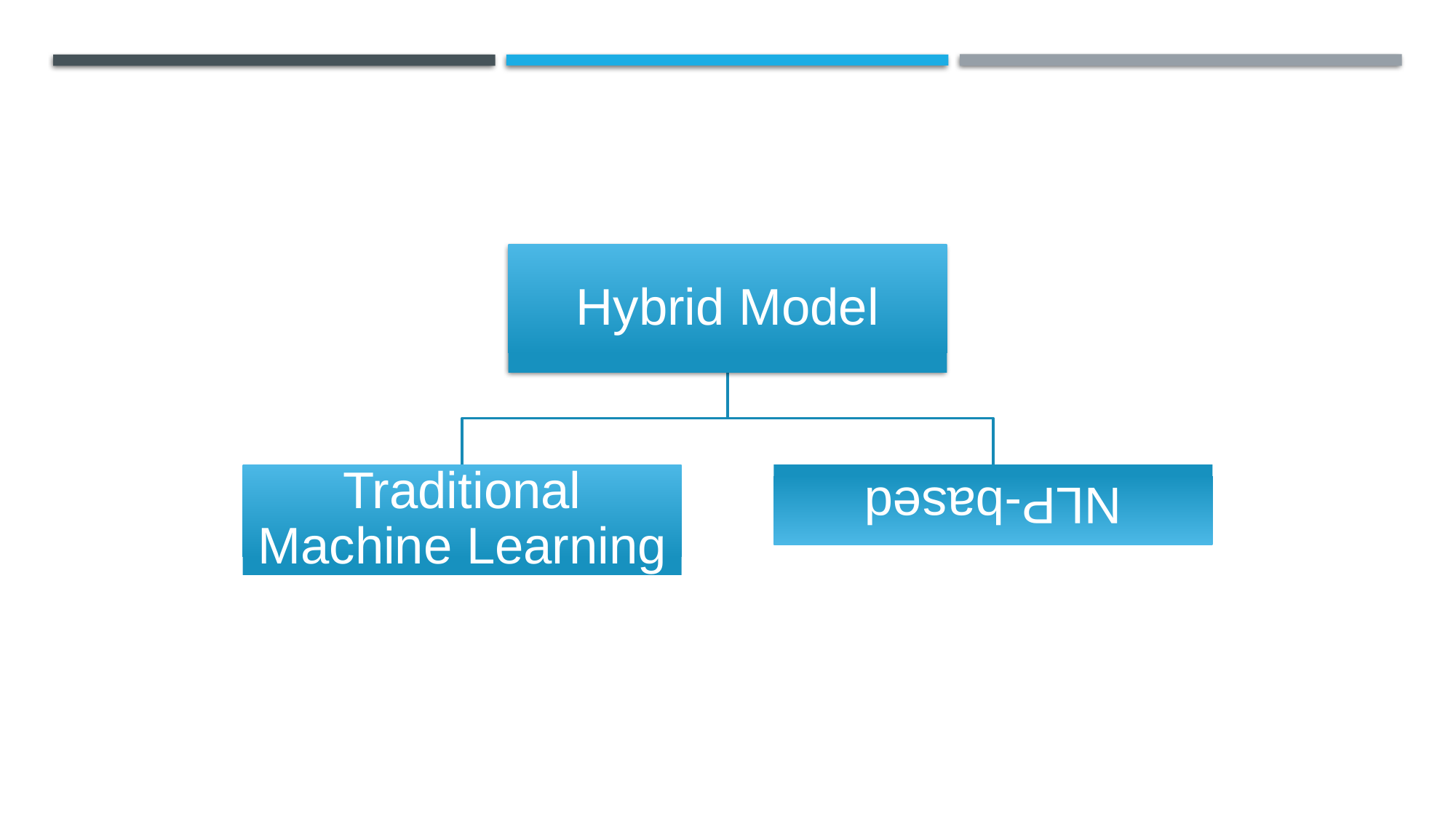

Hybrid Model
Traditional Machine Learning
NLP-based
#